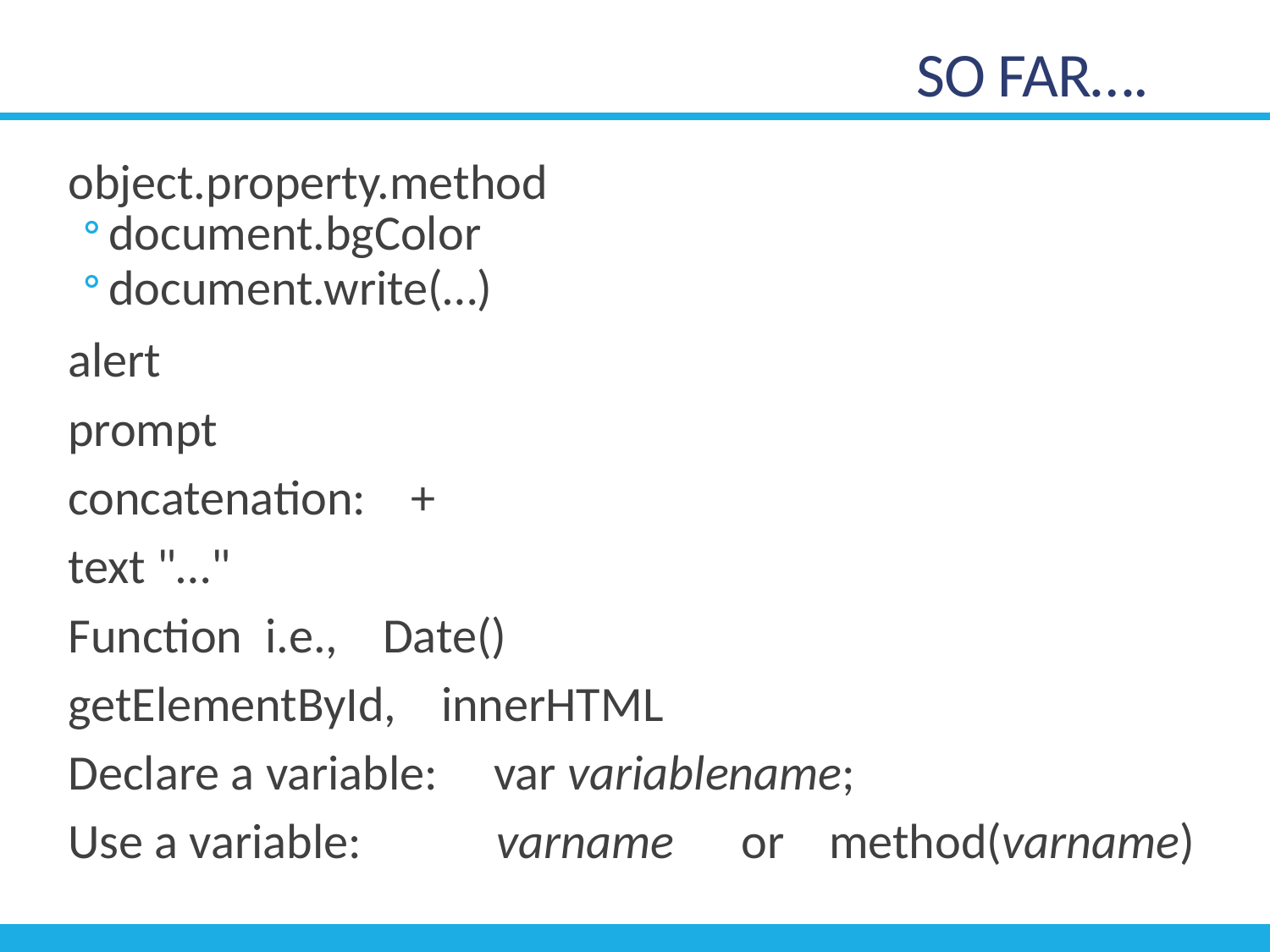

# SO FAR….
object.property.method
document.bgColor
document.write(…)
alert
prompt
concatenation:    +
text "…"
Function  i.e.,    Date()
getElementById,    innerHTML
Declare a variable:     var variablename;
Use a variable:            varname      or    method(varname)